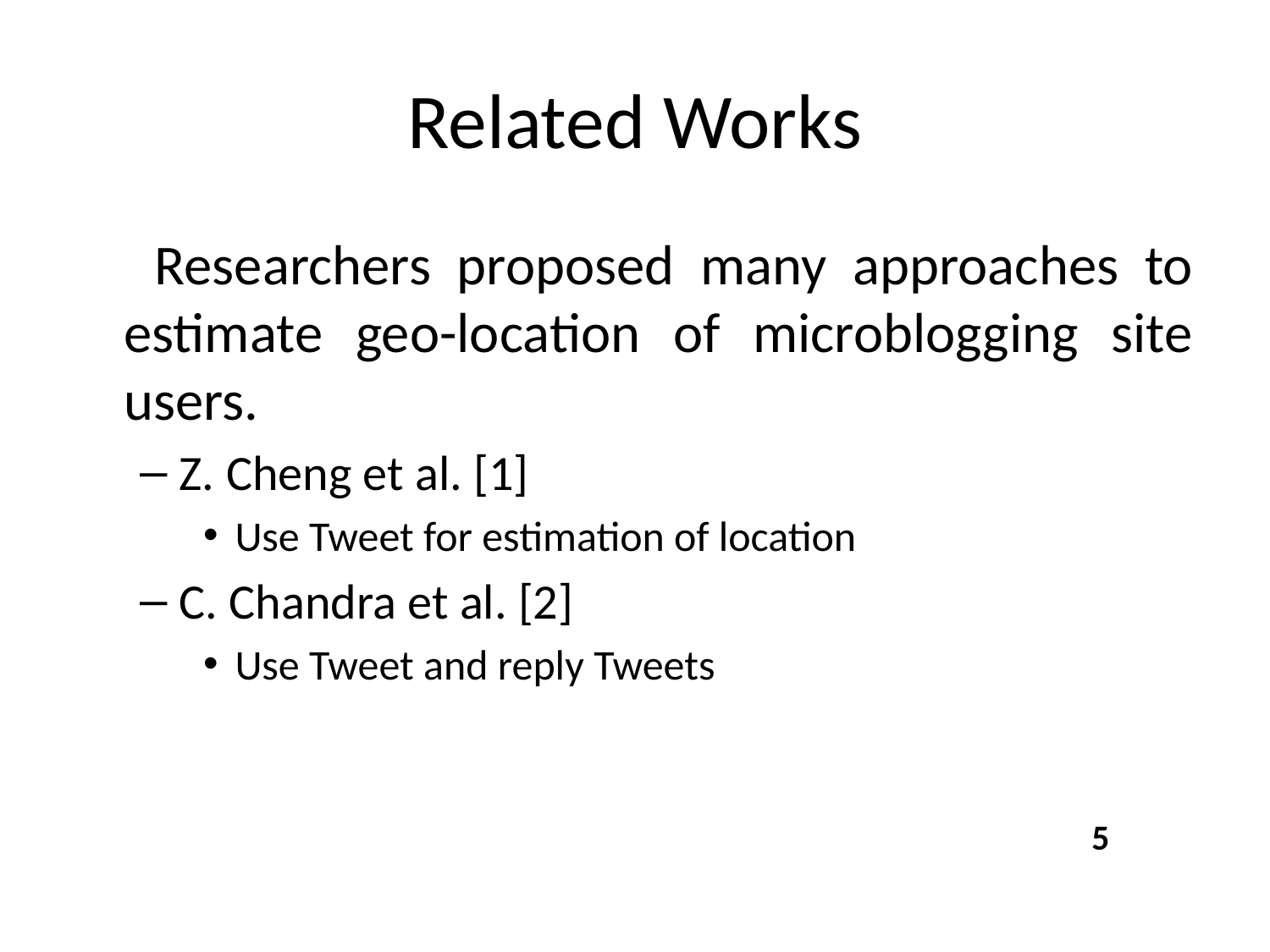

# Related Works
   Researchers proposed many approaches to estimate geo-location of microblogging site users.
Z. Cheng et al. [1]
Use Tweet for estimation of location
C. Chandra et al. [2]
Use Tweet and reply Tweets
5